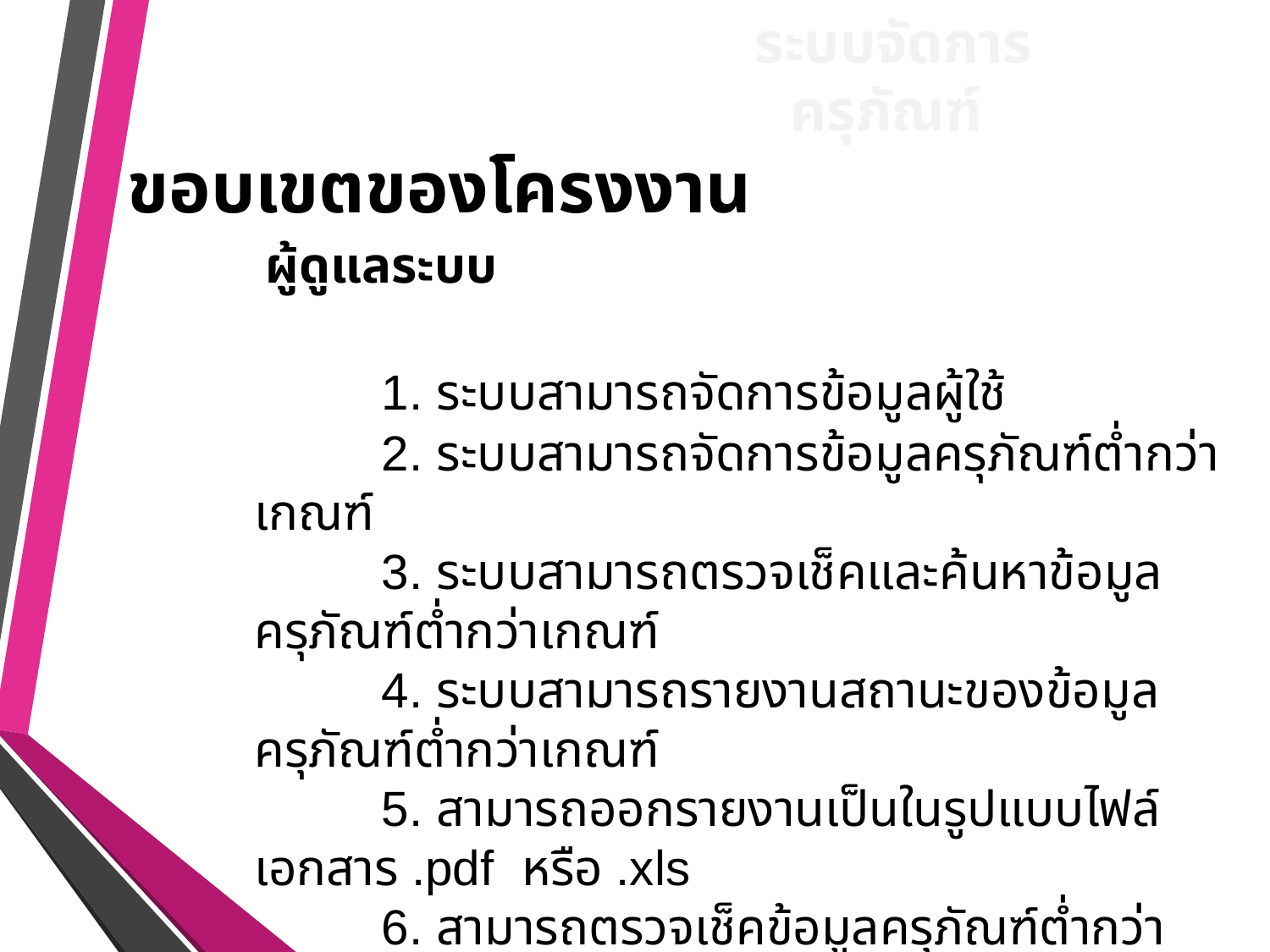

ระบบจัดการครุภัณฑ์
ขอบเขตของโครงงาน
	 ผู้ดูแลระบบ

	1. ระบบสามารถจัดการข้อมูลผู้ใช้
	2. ระบบสามารถจัดการข้อมูลครุภัณฑ์ต่ำกว่าเกณฑ์
	3. ระบบสามารถตรวจเช็คและค้นหาข้อมูลครุภัณฑ์ต่ำกว่าเกณฑ์
	4. ระบบสามารถรายงานสถานะของข้อมูลครุภัณฑ์ต่ำกว่าเกณฑ์
	5. สามารถออกรายงานเป็นในรูปแบบไฟล์เอกสาร .pdf  หรือ .xls
	6. สามารถตรวจเช็คข้อมูลครุภัณฑ์ต่ำกว่าเกณฑ์ด้วย QR Code